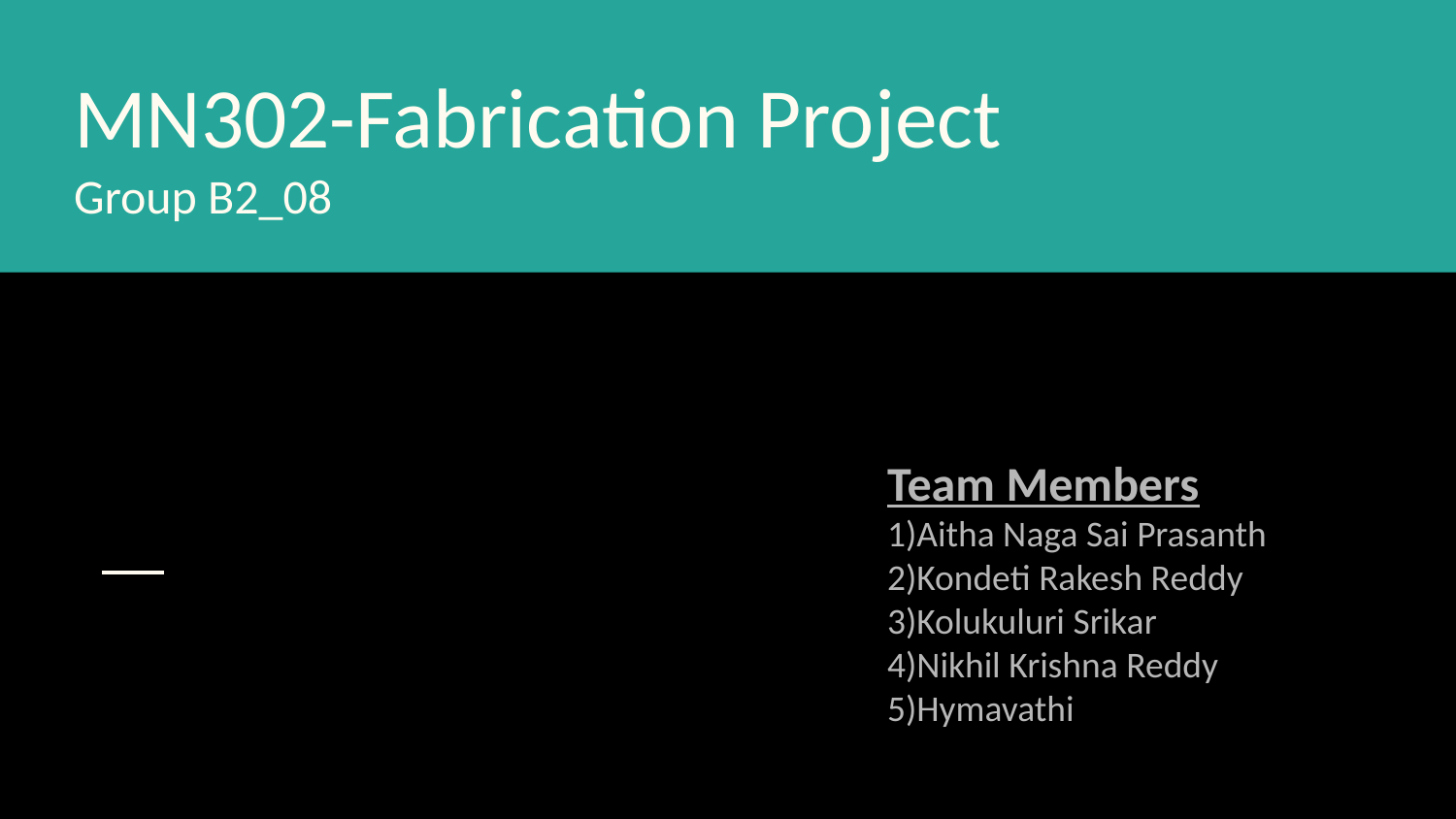

# MN302-Fabrication Project
Group B2_08

Team Members
1)Aitha Naga Sai Prasanth
2)Kondeti Rakesh Reddy
3)Kolukuluri Srikar
4)Nikhil Krishna Reddy
5)Hymavathi